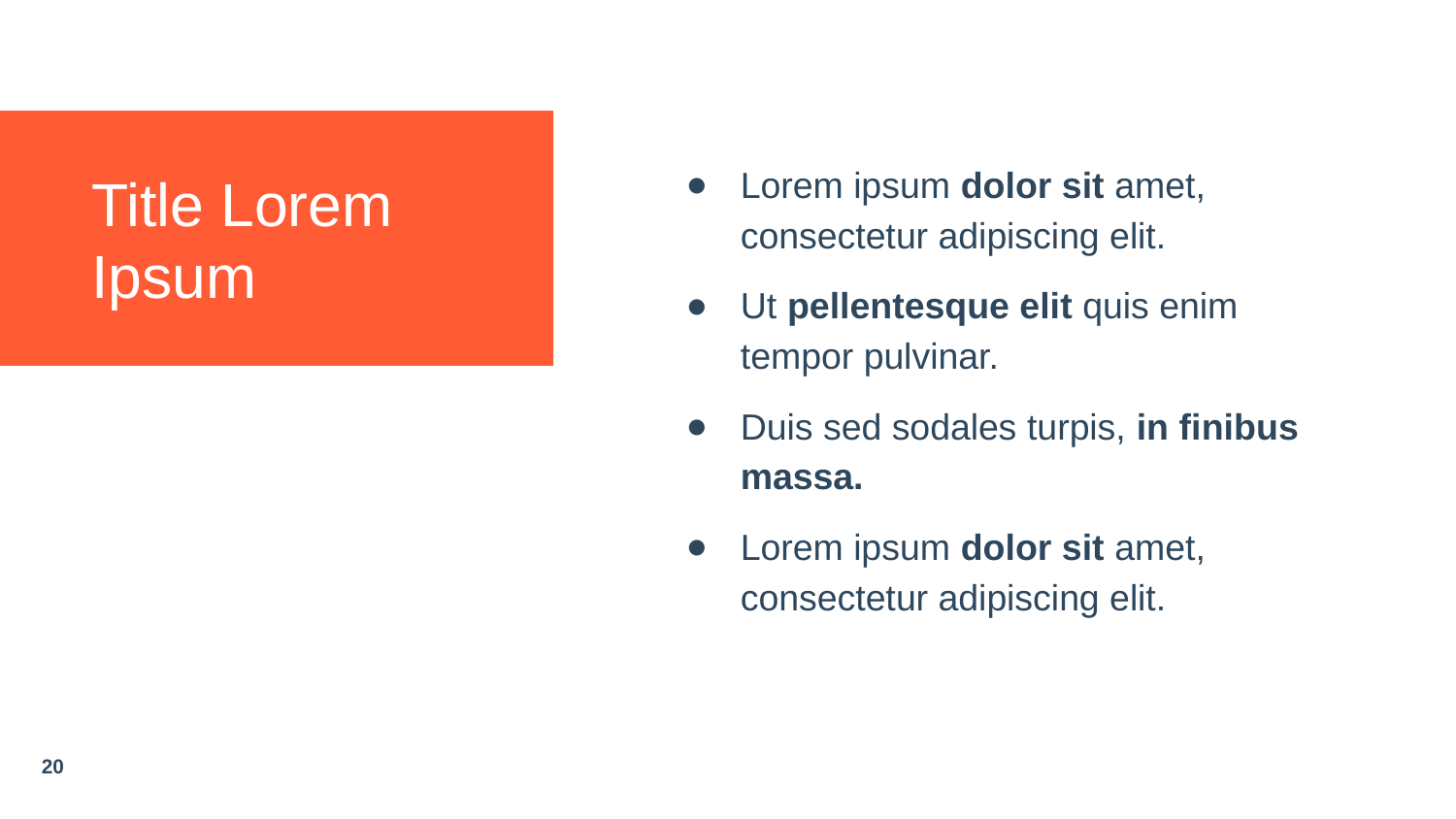

Lorem ipsum dolor sit amet, consectetur adipiscing elit.
Ut pellentesque elit quis enim tempor pulvinar.
Duis sed sodales turpis, in finibus massa.
Lorem ipsum dolor sit amet, consectetur adipiscing elit.
# Title Lorem Ipsum
20